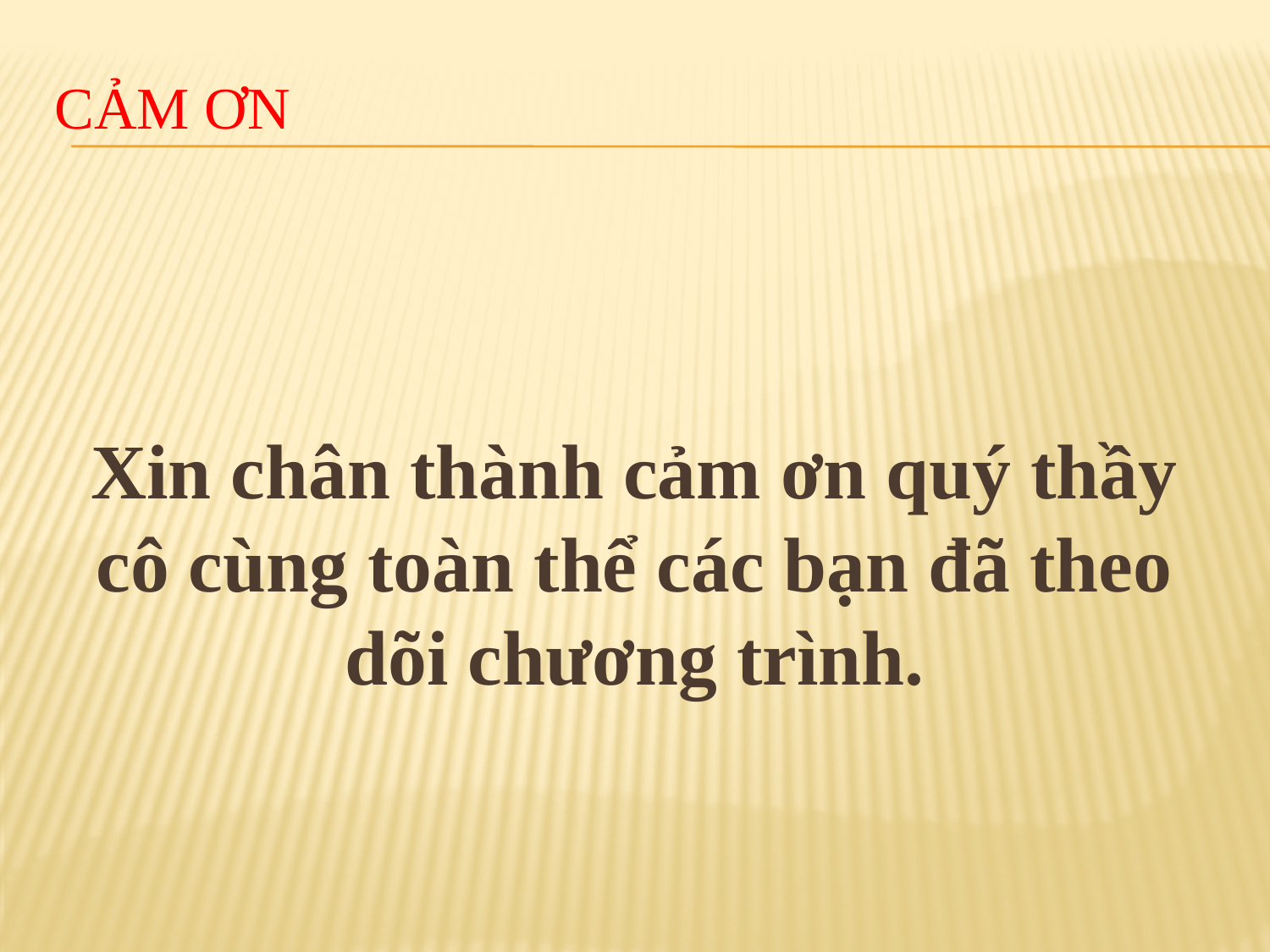

# Cảm Ơn

Xin chân thành cảm ơn quý thầy cô cùng toàn thể các bạn đã theo dõi chương trình.